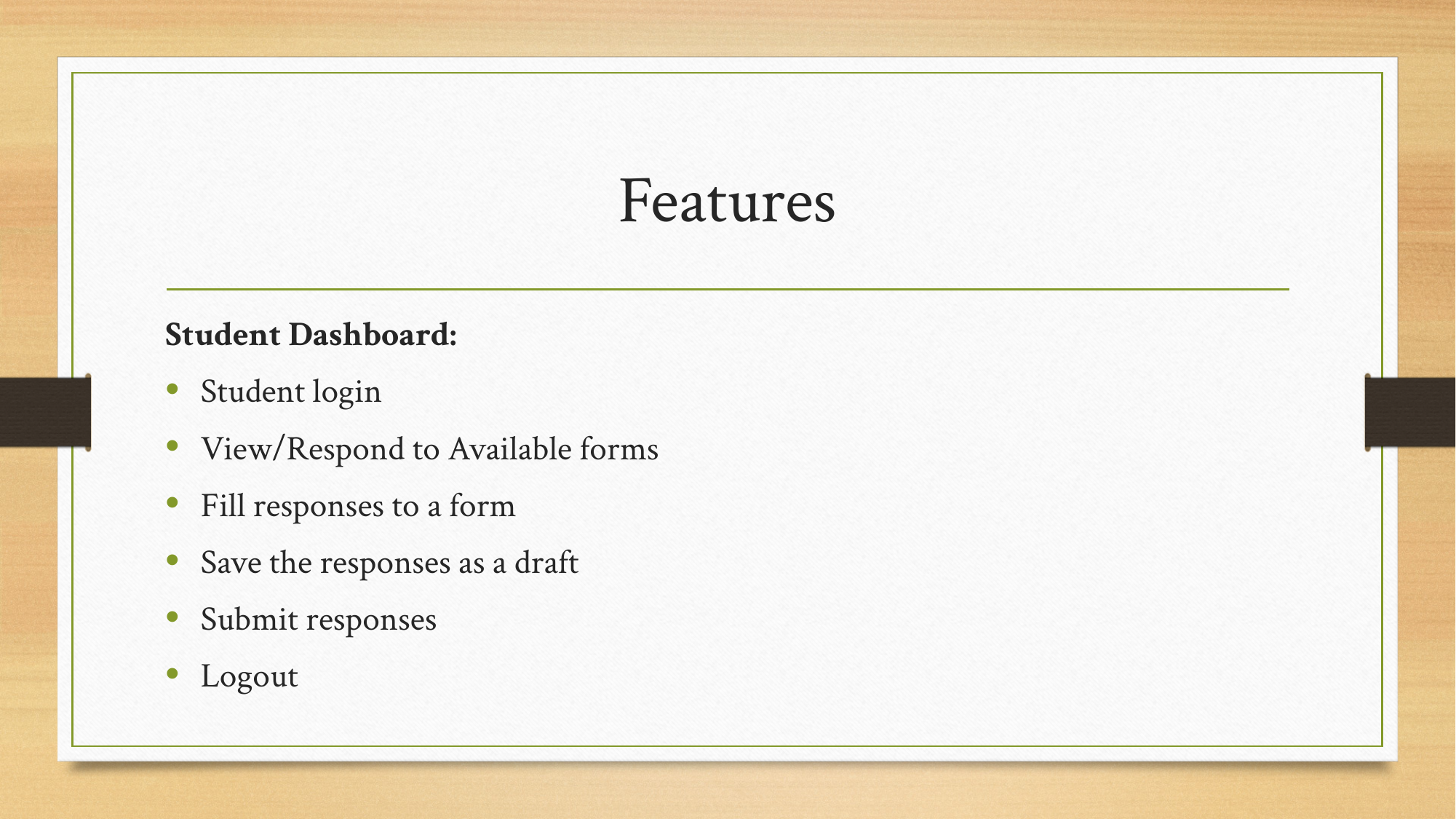

# Features
Student Dashboard:
Student login
View/Respond to Available forms
Fill responses to a form
Save the responses as a draft
Submit responses
Logout